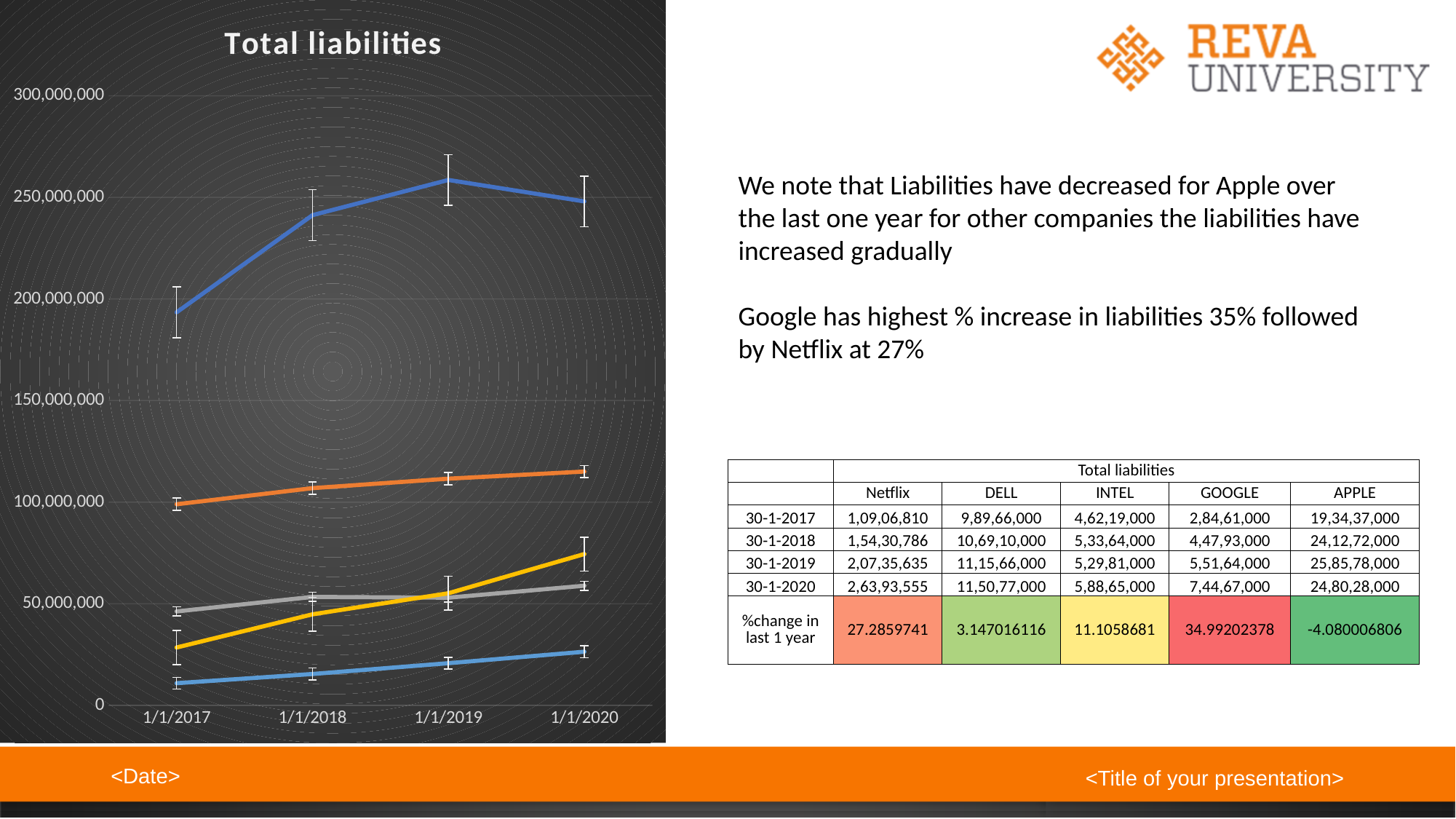

### Chart: Total liabilities

| Category | Total liabilities | Total liabilities | Total liabilities | Total liabilities | Total liabilities |
|---|---|---|---|---|---|
| 42765 | 10906810.0 | 98966000.0 | 46219000.0 | 28461000.0 | 193437000.0 |
| 43130 | 15430786.0 | 106910000.0 | 53364000.0 | 44793000.0 | 241272000.0 |
| 43495 | 20735635.0 | 111566000.0 | 52981000.0 | 55164000.0 | 258578000.0 |
| 43860 | 26393555.0 | 115077000.0 | 58865000.0 | 74467000.0 | 248028000.0 |
We note that Liabilities have decreased for Apple over the last one year for other companies the liabilities have increased gradually

Google has highest % increase in liabilities 35% followed by Netflix at 27%
|  | Total liabilities |  |  |  |  |
| --- | --- | --- | --- | --- | --- |
|  | Netflix | DELL | INTEL | GOOGLE | APPLE |
| 30-1-2017 | 1,09,06,810 | 9,89,66,000 | 4,62,19,000 | 2,84,61,000 | 19,34,37,000 |
| 30-1-2018 | 1,54,30,786 | 10,69,10,000 | 5,33,64,000 | 4,47,93,000 | 24,12,72,000 |
| 30-1-2019 | 2,07,35,635 | 11,15,66,000 | 5,29,81,000 | 5,51,64,000 | 25,85,78,000 |
| 30-1-2020 | 2,63,93,555 | 11,50,77,000 | 5,88,65,000 | 7,44,67,000 | 24,80,28,000 |
| %change in last 1 year | 27.2859741 | 3.147016116 | 11.1058681 | 34.99202378 | -4.080006806 |
<Date>
<Title of your presentation>